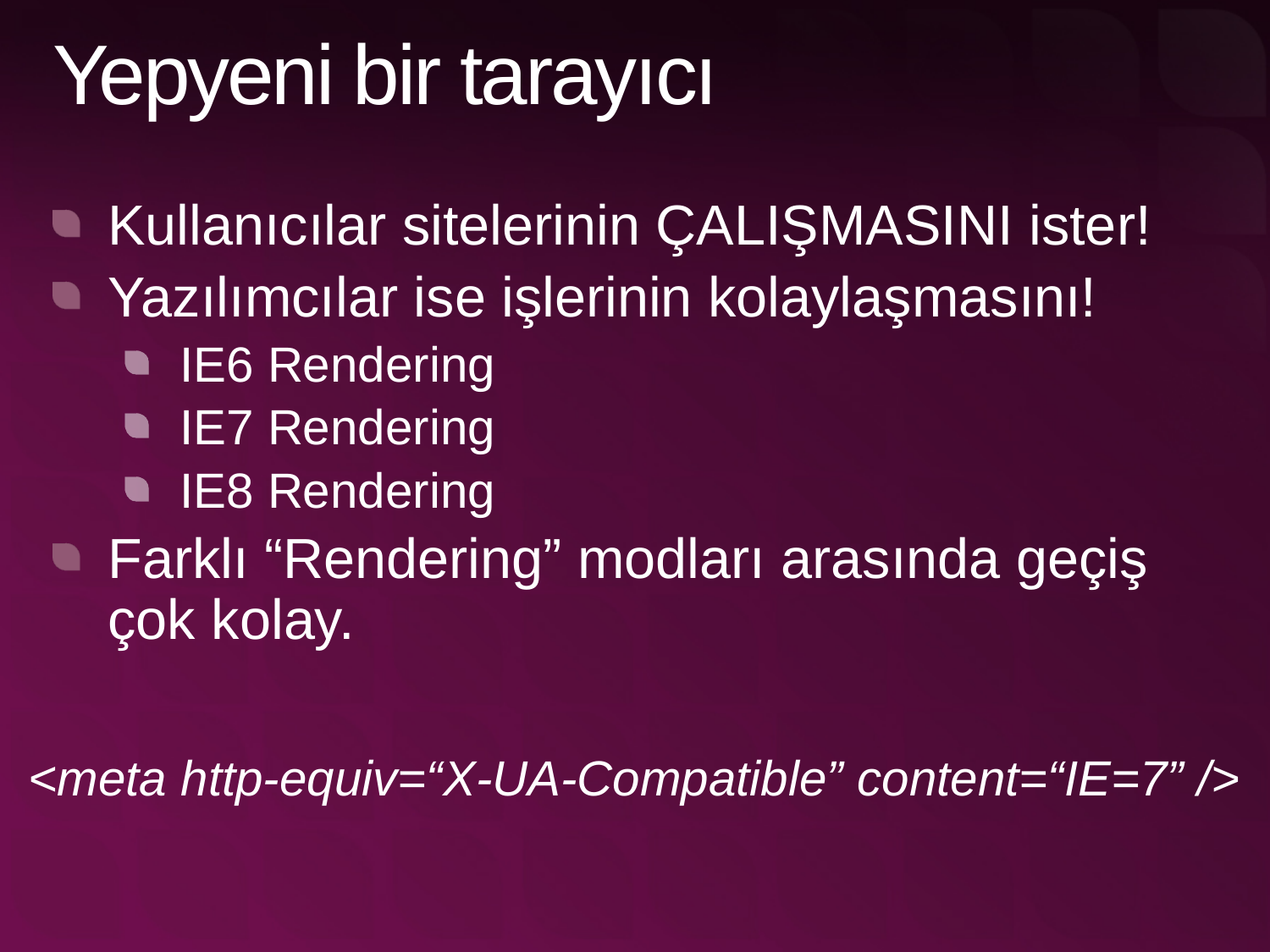

# Yepyeni bir tarayıcı
Kullanıcılar sitelerinin ÇALIŞMASINI ister!
Yazılımcılar ise işlerinin kolaylaşmasını!
IE6 Rendering
IE7 Rendering
IE8 Rendering
Farklı “Rendering” modları arasında geçiş çok kolay.
<meta http-equiv=“X-UA-Compatible” content=“IE=7” />